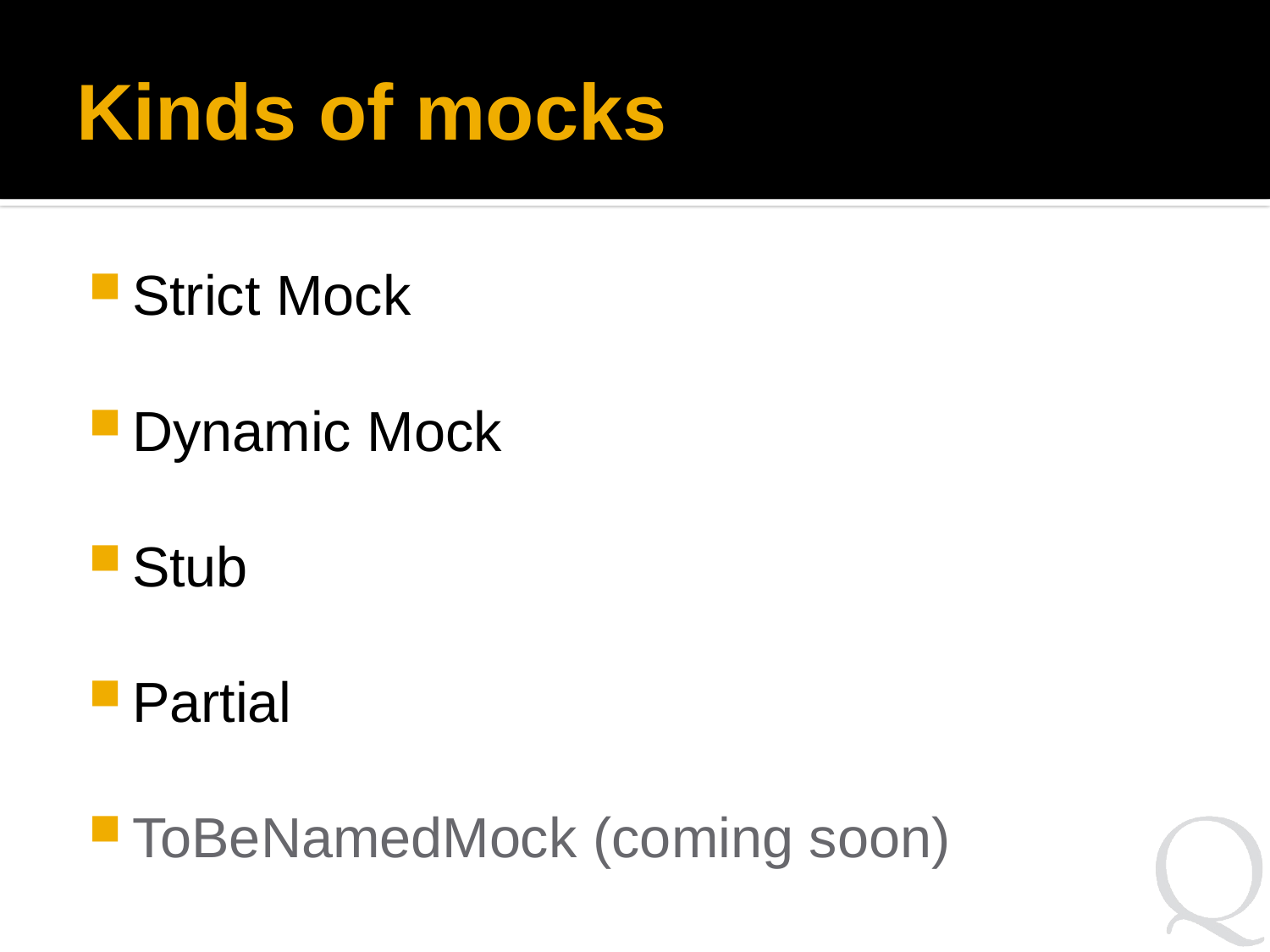

# Kinds of mocks
Strict Mock

Dynamic Mock

Stub

Partial

ToBeNamedMock (coming soon)